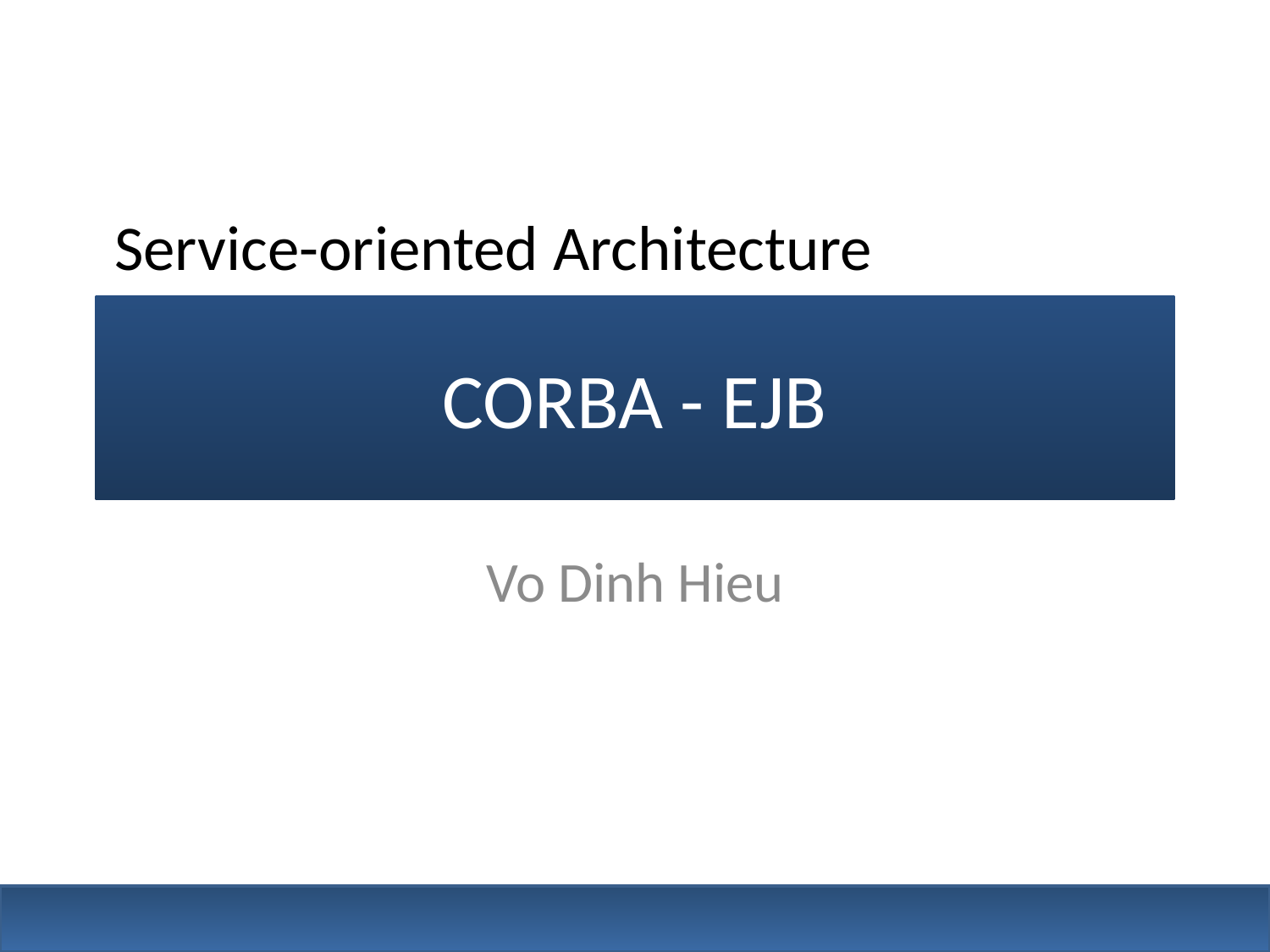

Service-oriented Architecture
# CORBA - EJB
Vo Dinh Hieu